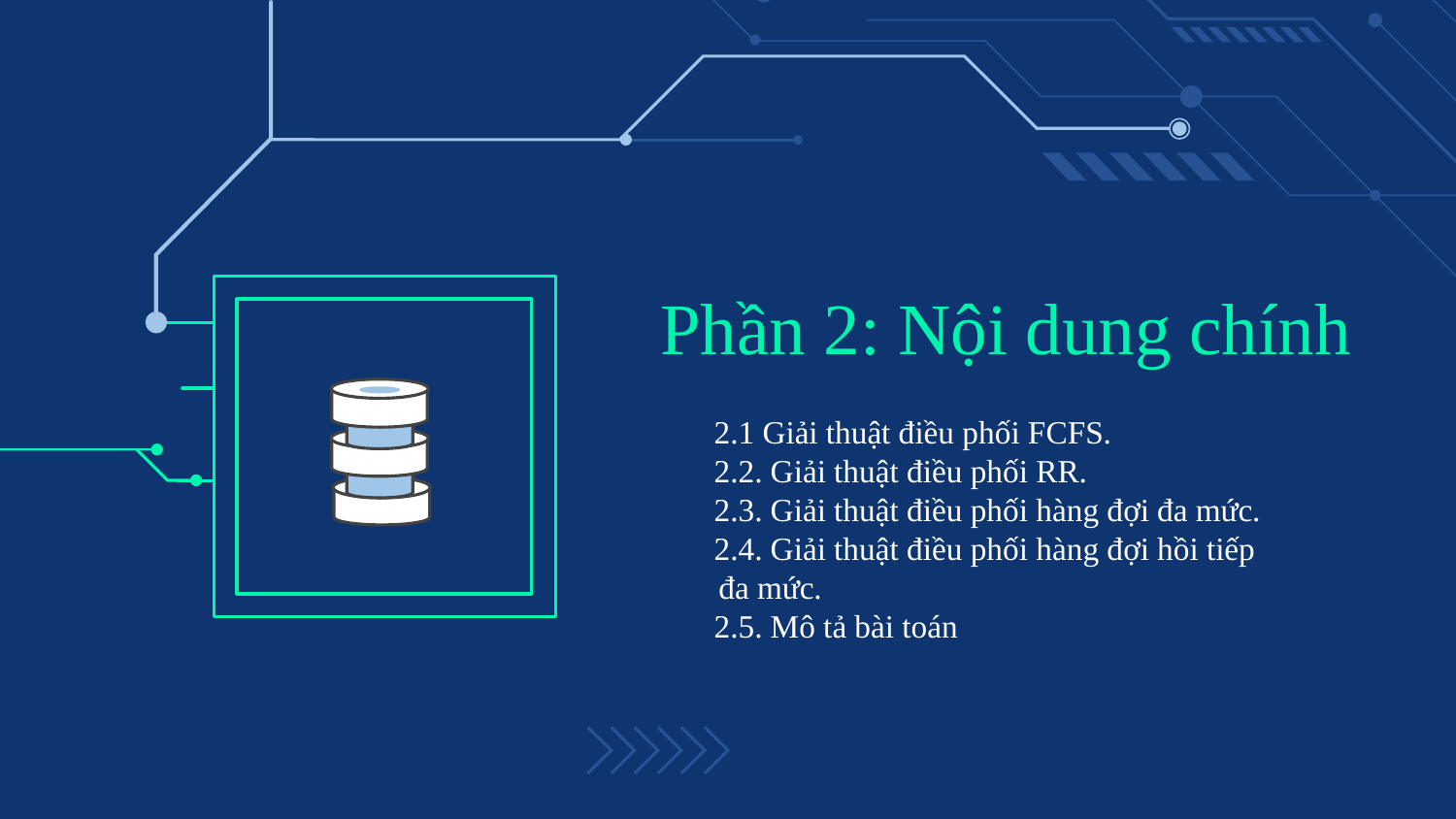

# Phần 2: Nội dung chính

      2.1 Giải thuật điều phối FCFS.
      2.2. Giải thuật điều phối RR.
      2.3. Giải thuật điều phối hàng đợi đa mức.
      2.4. Giải thuật điều phối hàng đợi hồi tiếp  đa mức.
      2.5. Mô tả bài toán